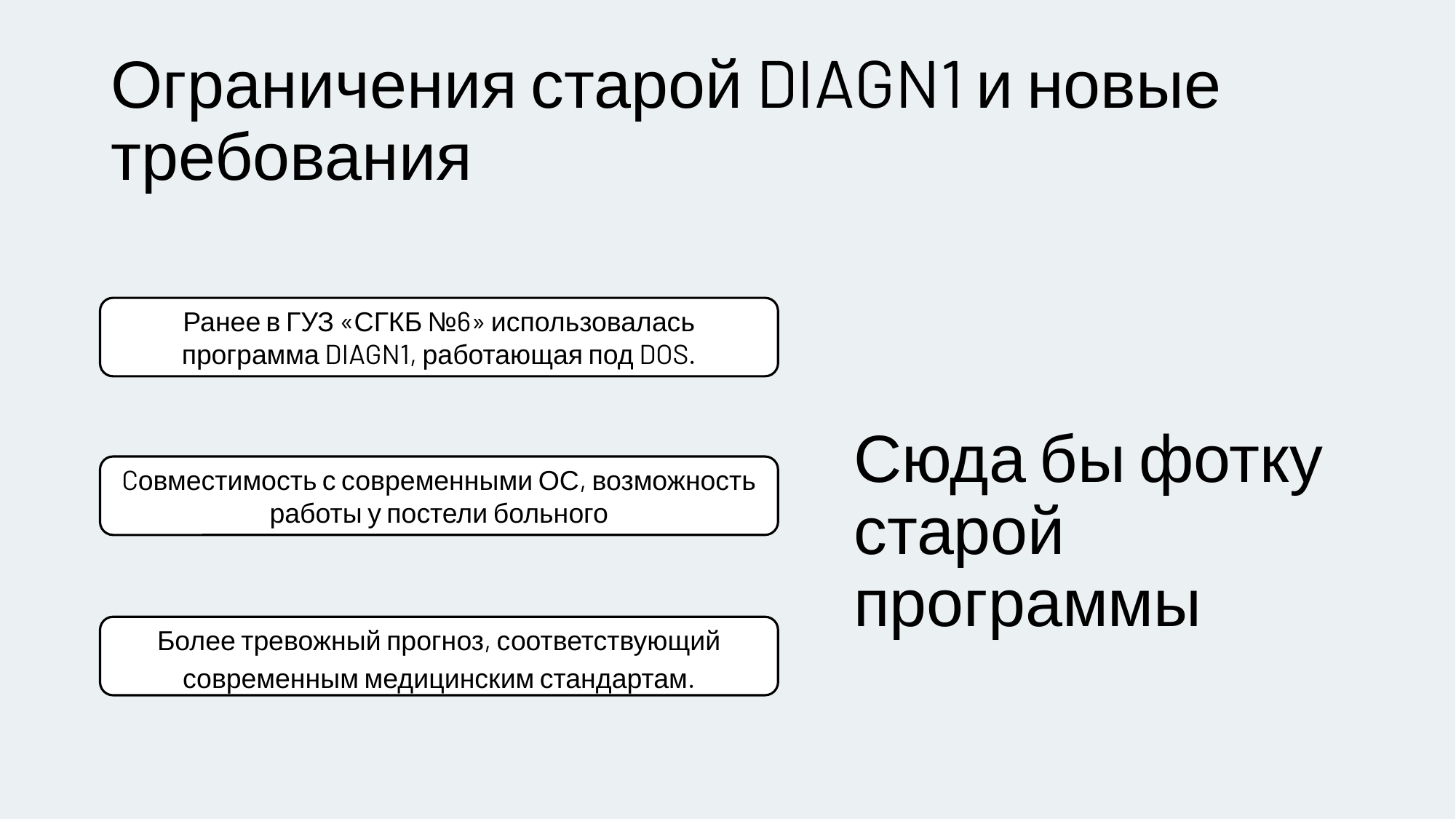

# Ограничения старой DIAGN1 и новые требования
Сюда бы фотку старой программы
Ранее в ГУЗ «СГКБ №6» использовалась программа DIAGN1, работающая под DOS.
Cовместимость с современными ОС, возможность работы у постели больного
Более тревожный прогноз, соответствующий современным медицинским стандартам.